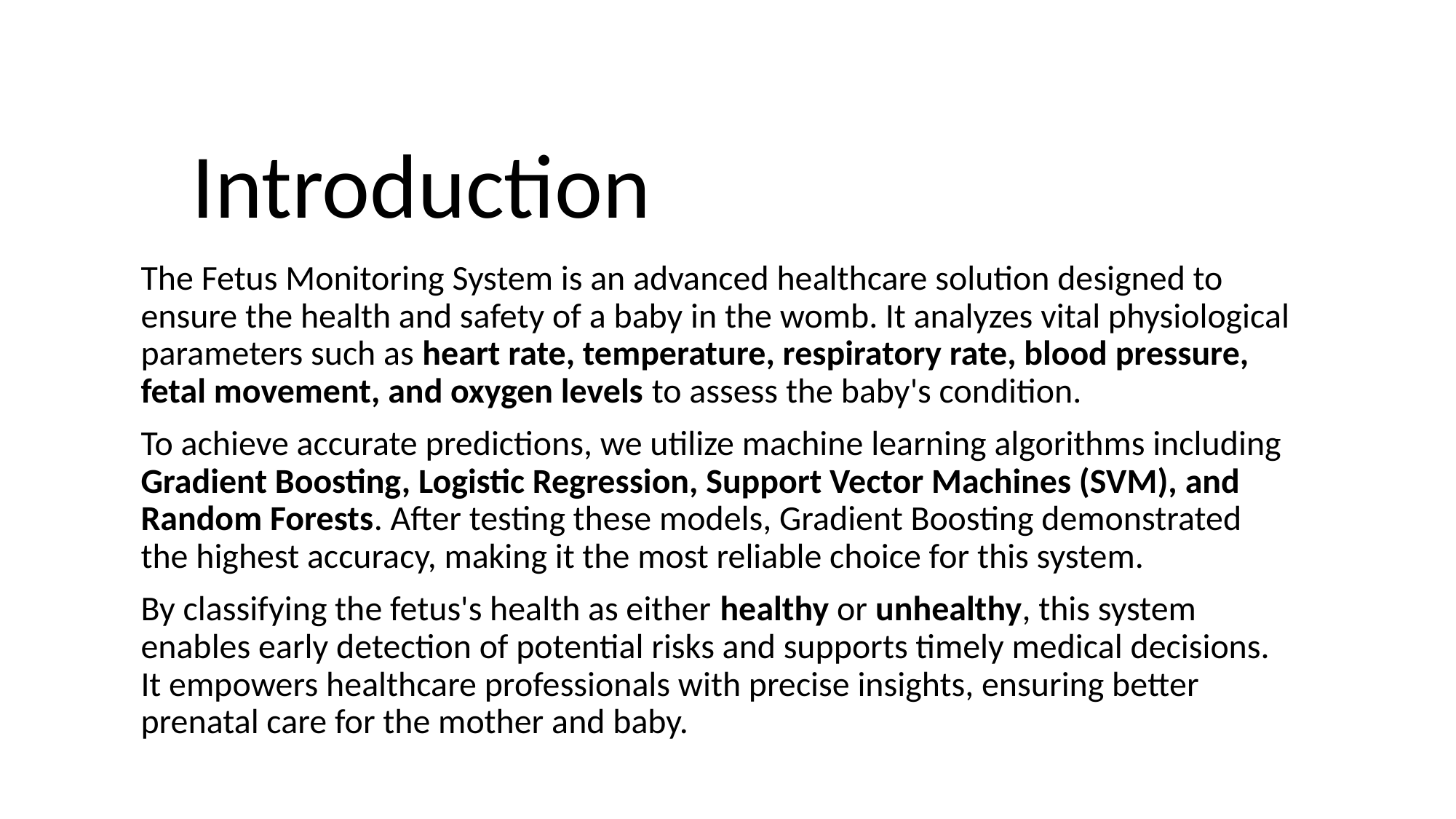

# Introduction
The Fetus Monitoring System is an advanced healthcare solution designed to ensure the health and safety of a baby in the womb. It analyzes vital physiological parameters such as heart rate, temperature, respiratory rate, blood pressure, fetal movement, and oxygen levels to assess the baby's condition.
To achieve accurate predictions, we utilize machine learning algorithms including Gradient Boosting, Logistic Regression, Support Vector Machines (SVM), and Random Forests. After testing these models, Gradient Boosting demonstrated the highest accuracy, making it the most reliable choice for this system.
By classifying the fetus's health as either healthy or unhealthy, this system enables early detection of potential risks and supports timely medical decisions. It empowers healthcare professionals with precise insights, ensuring better prenatal care for the mother and baby.